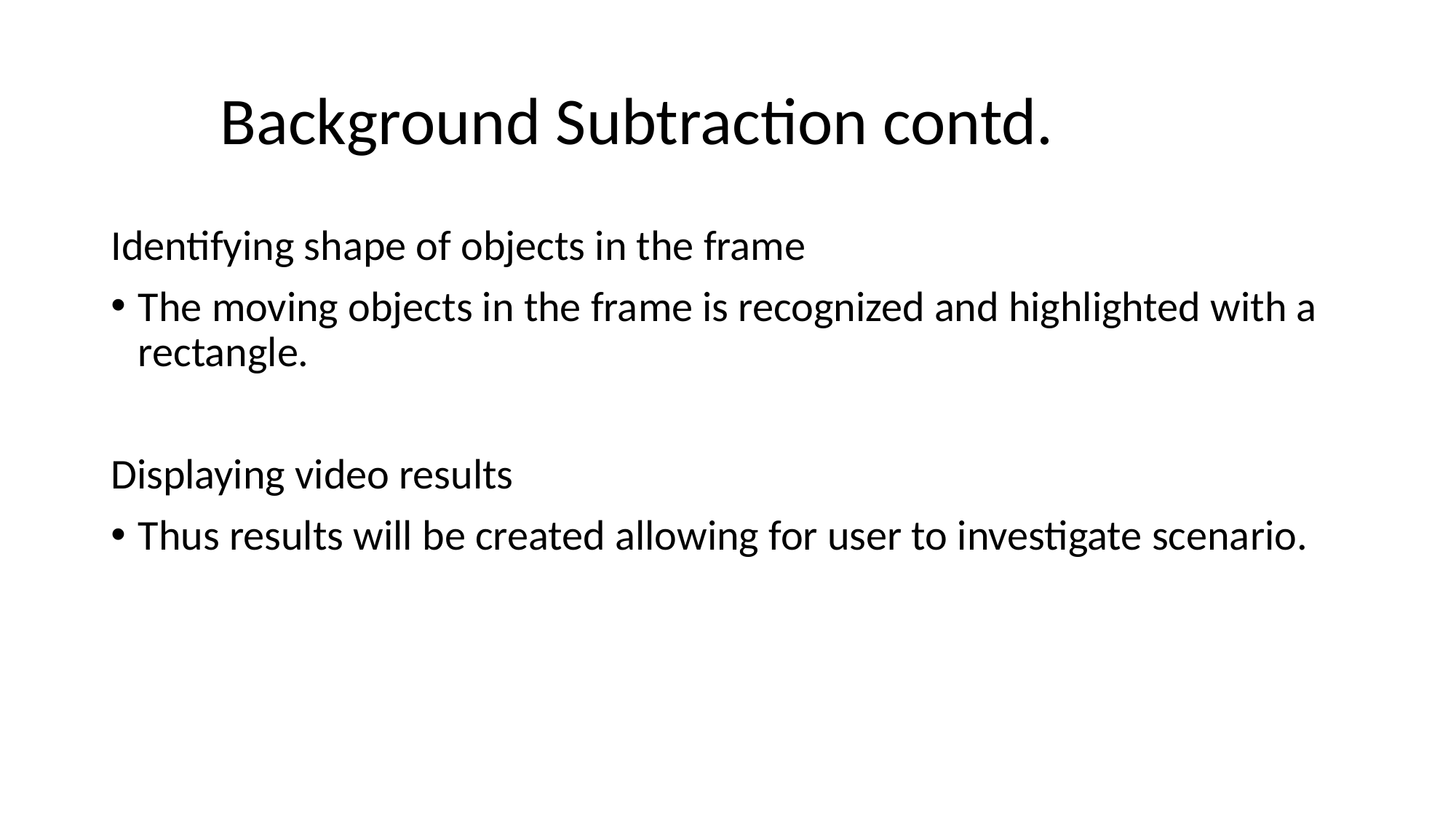

# Background Subtraction contd.
Identifying shape of objects in the frame
The moving objects in the frame is recognized and highlighted with a rectangle.

Displaying video results
Thus results will be created allowing for user to investigate scenario.